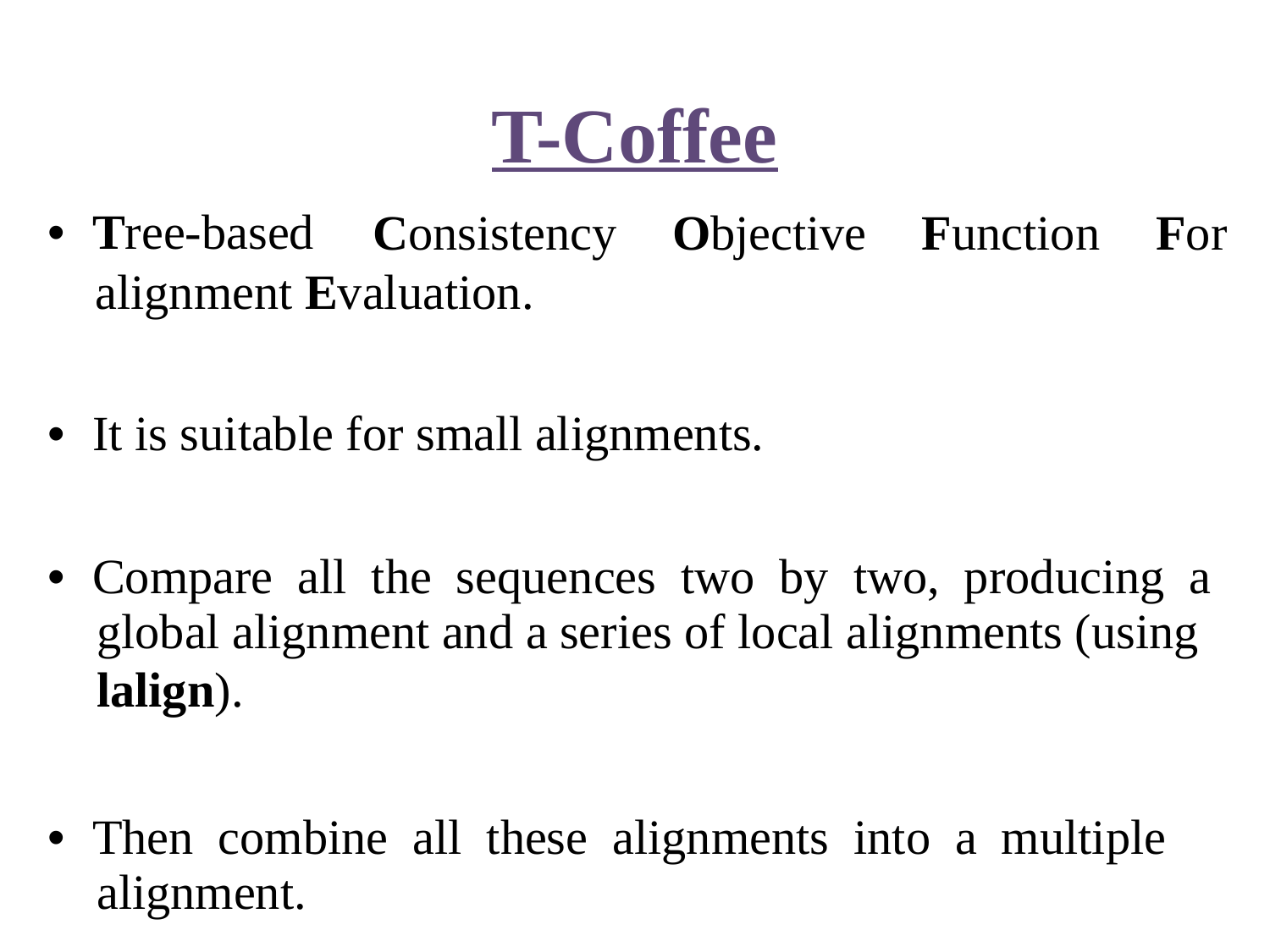

T-Coffee
•  Tree-based
Consistency
Objective
Function
For
alignment Evaluation.
•  It is suitable for small alignments.
•  Compare  all  the  sequences  two  by  two,  producing  a
    global alignment and a series of local alignments (using
    lalign).
•  Then  combine  all  these  alignments  into  a  multiple
    alignment.